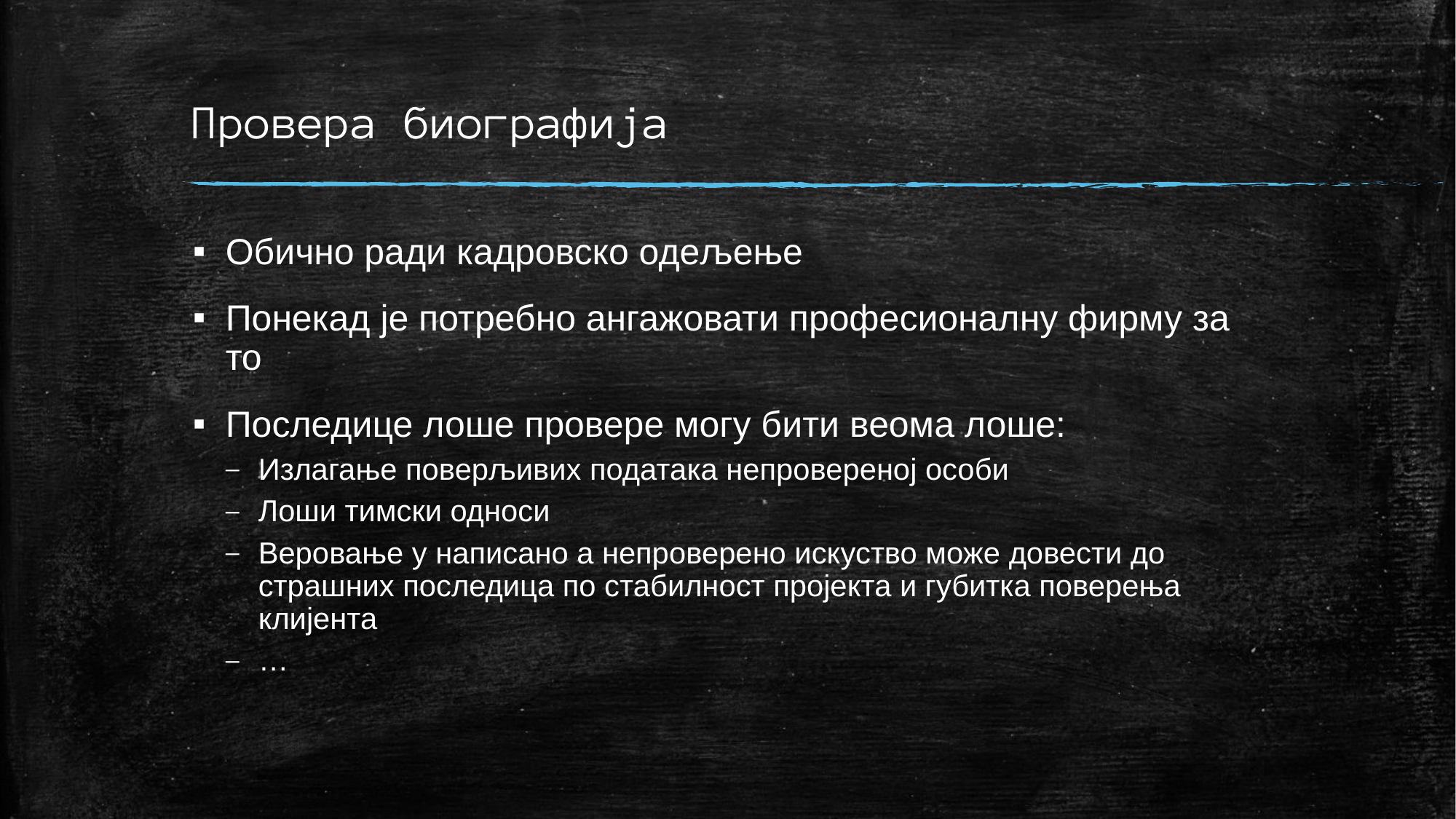

# Провера биографија
Обично ради кадровско одељење
Понекад је потребно ангажовати професионалну фирму за то
Последице лоше провере могу бити веома лоше:
Излагање поверљивих података непровереној особи
Лоши тимски односи
Веровање у написано а непроверено искуство може довести до страшних последица по стабилност пројекта и губитка поверења клијента
…